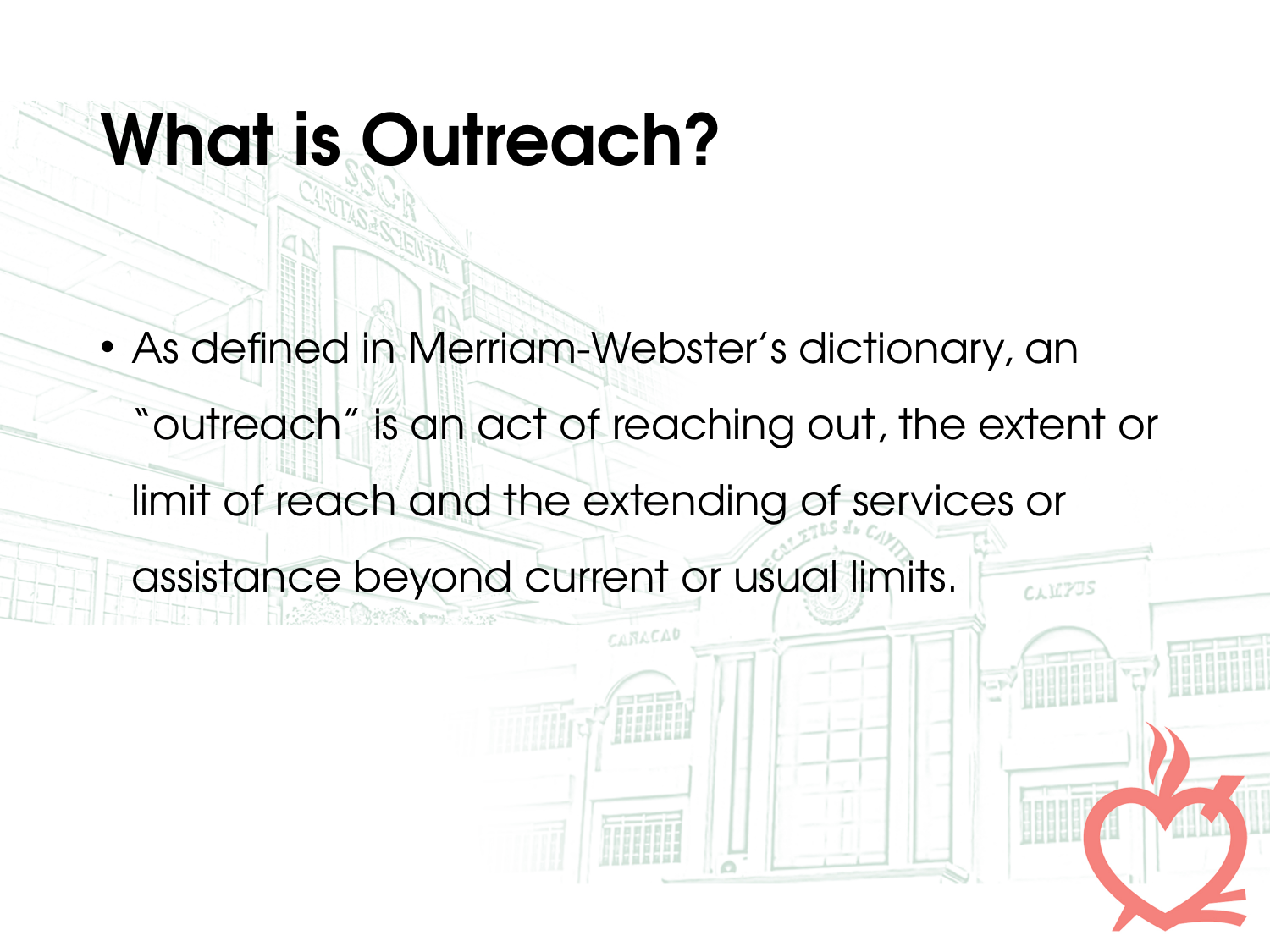

# What is Outreach?

As defined in Merriam-Webster’s dictionary, an “outreach” is an act of reaching out, the extent or limit of reach and the extending of services or assistance beyond current or usual limits.